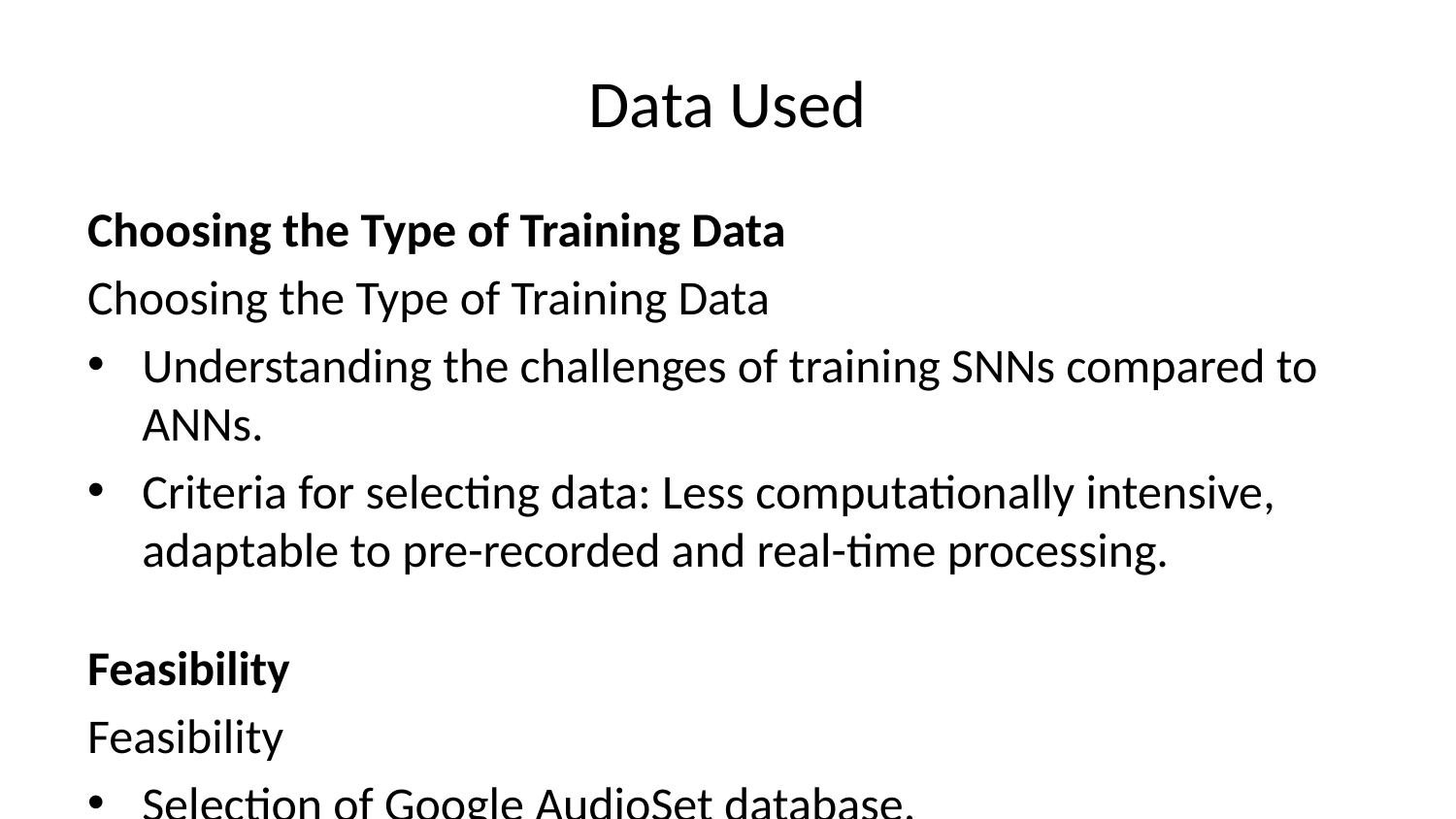

# Data Used
Choosing the Type of Training Data
Choosing the Type of Training Data
Understanding the challenges of training SNNs compared to ANNs.
Criteria for selecting data: Less computationally intensive, adaptable to pre-recorded and real-time processing.
Feasibility
Feasibility
Selection of Google AudioSet database.
Addressing copyright concerns (Creative Commons license).
Data collection/extraction: Utilizing GitHub repositories for efficient downloading, formatting, and cropping of sound files.
Assessing resource usage and parallelization impact.
Uncertainties about data quality: Contextual issues, multi-labeling, Weak and Strong Label annotations.
Open to Other Databases
Open to Other Databases
Considering alternative databases (Freesound, Kaggle) if the selected dataset is insufficient.
Flexibility in exploring and incorporating additional open-source label databases.